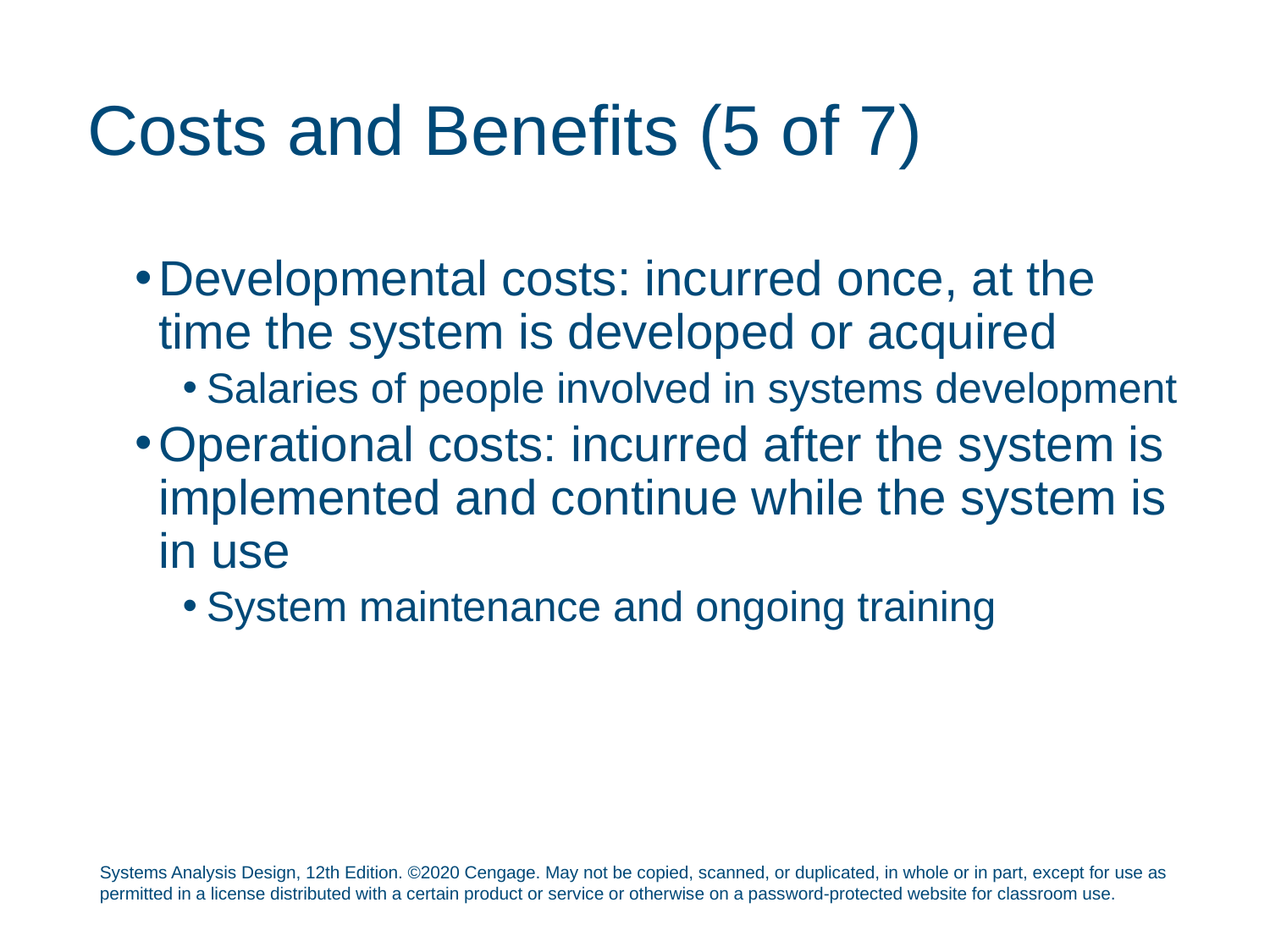

# Costs and Benefits (5 of 7)
Developmental costs: incurred once, at the time the system is developed or acquired
Salaries of people involved in systems development
Operational costs: incurred after the system is implemented and continue while the system is in use
System maintenance and ongoing training
Systems Analysis Design, 12th Edition. ©2020 Cengage. May not be copied, scanned, or duplicated, in whole or in part, except for use as permitted in a license distributed with a certain product or service or otherwise on a password-protected website for classroom use.